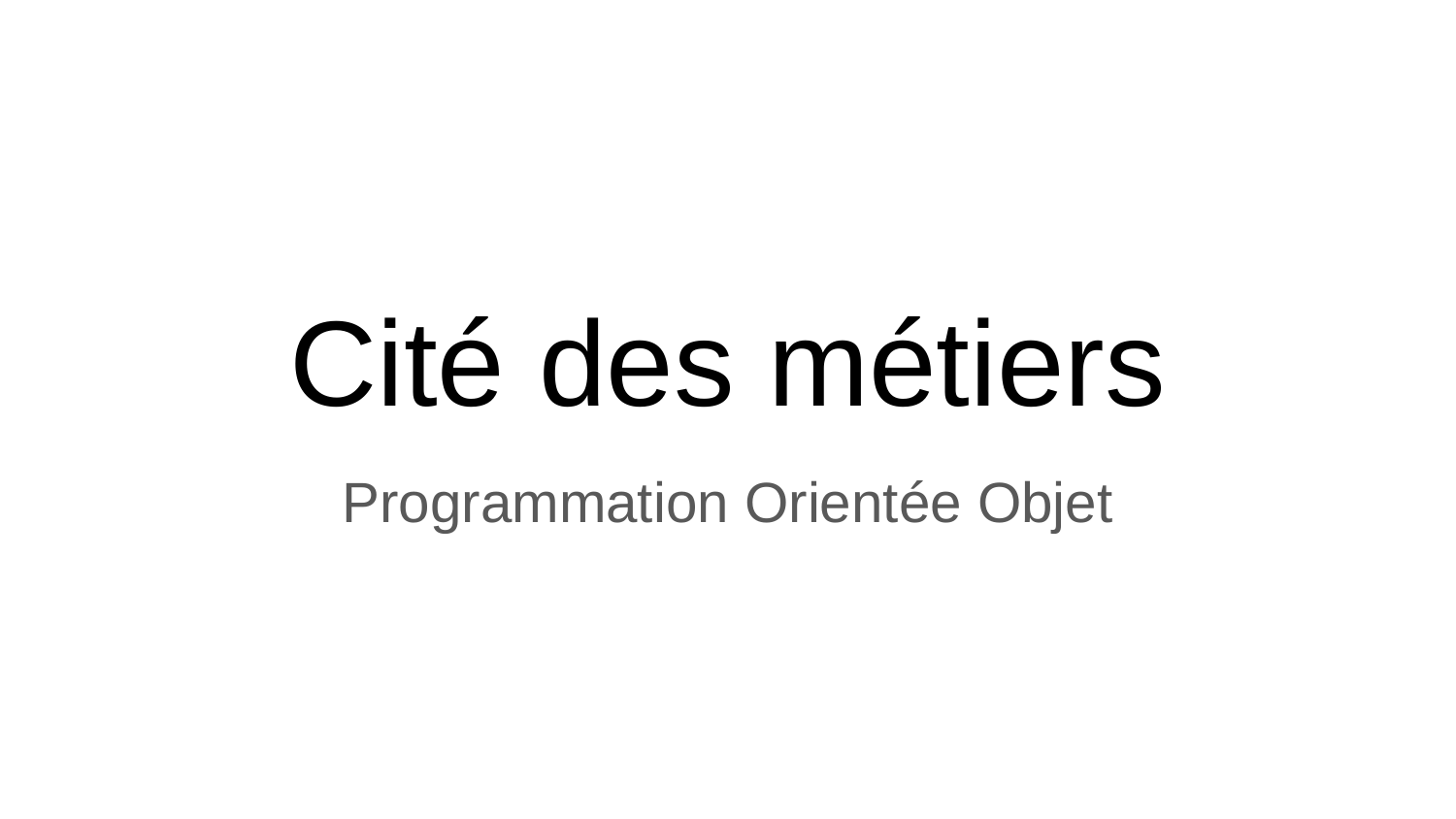

# Cité des métiers
Programmation Orientée Objet